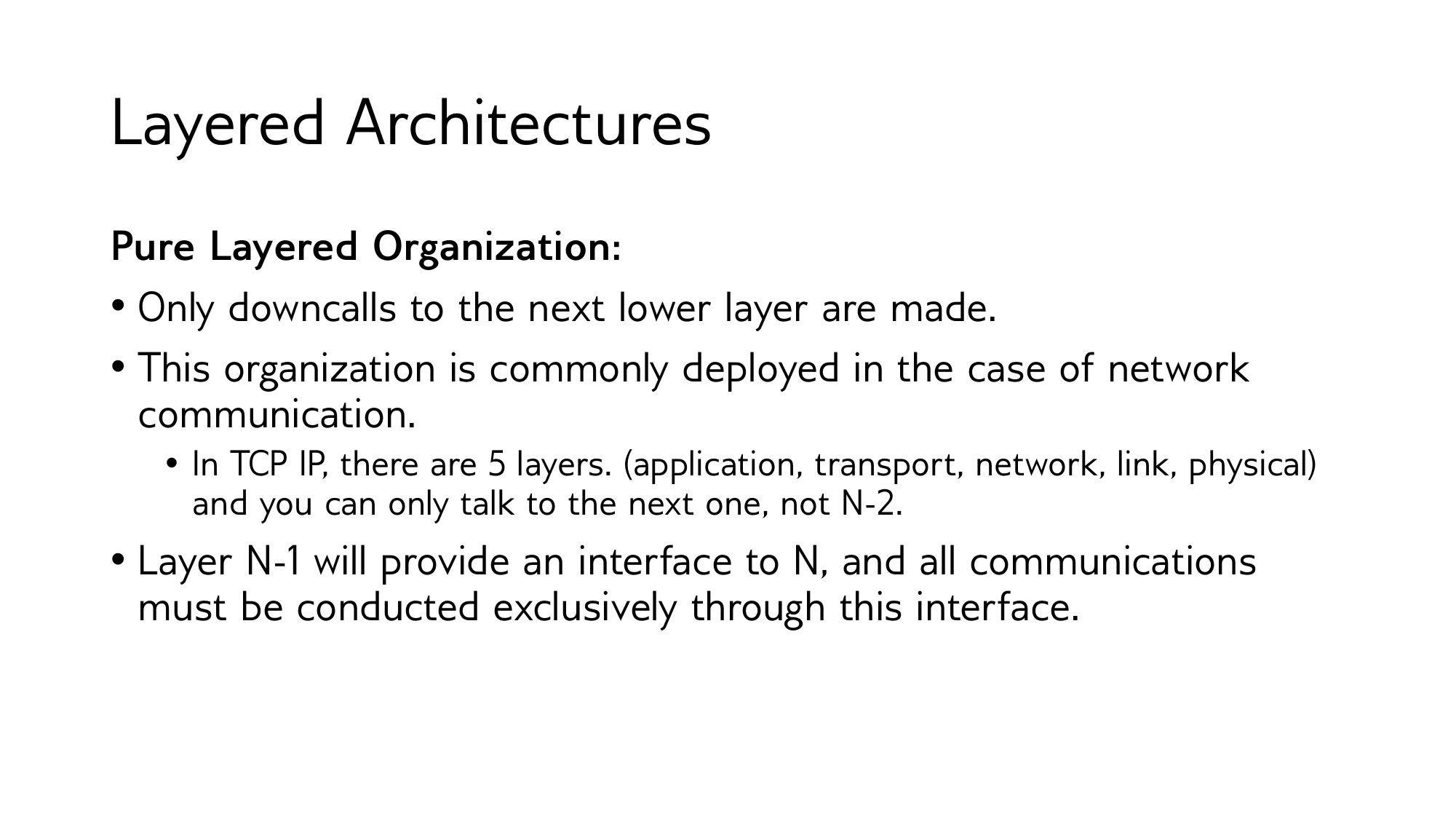

# Layered Architectures
Pure Layered Organization:
Only downcalls to the next lower layer are made.
This organization is commonly deployed in the case of network communication.
In TCP IP, there are 5 layers. (application, transport, network, link, physical) and you can only talk to the next one, not N-2.
Layer N-1 will provide an interface to N, and all communications must be conducted exclusively through this interface.